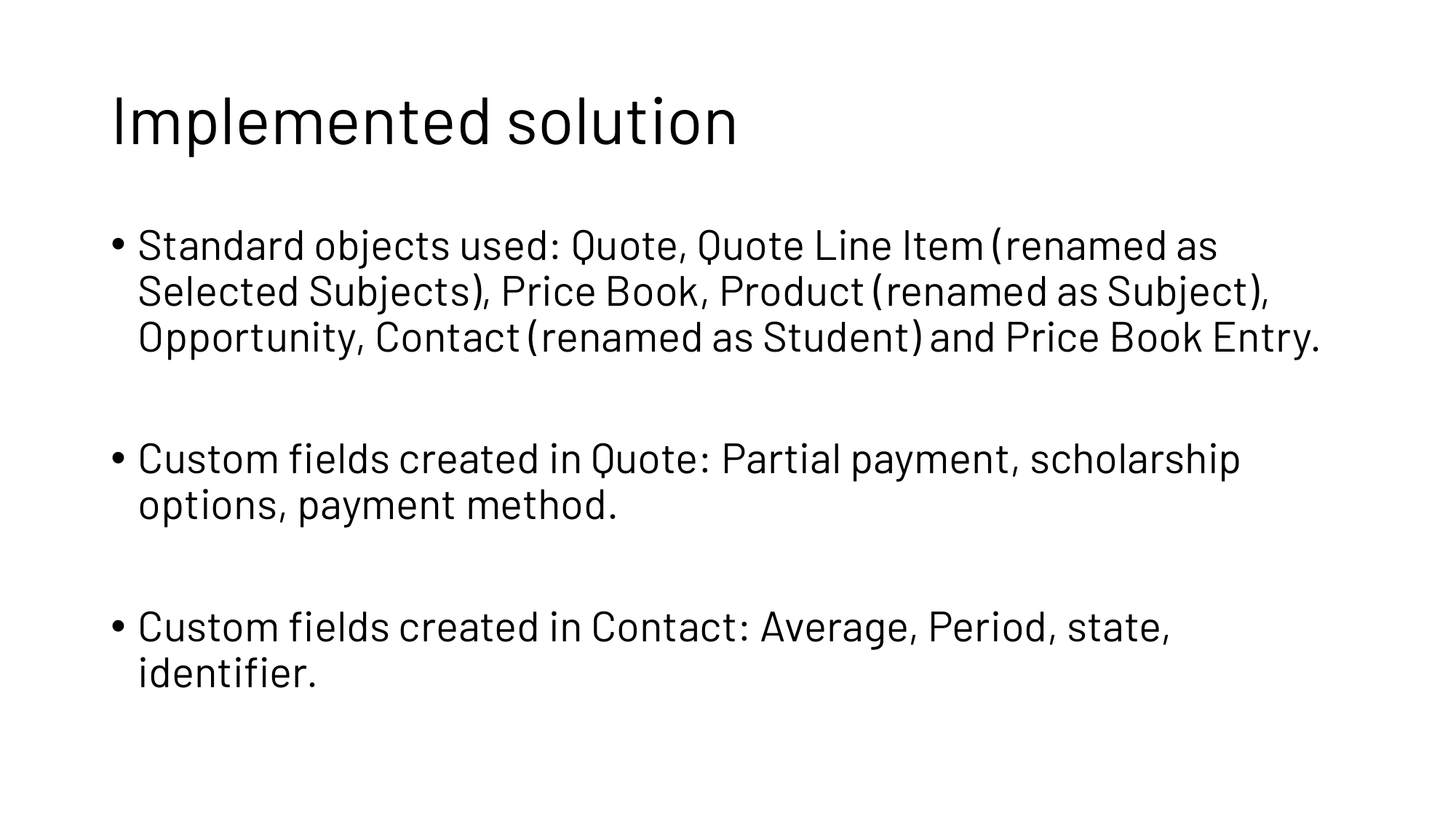

# Implemented solution
Standard objects used: Quote, Quote Line Item (renamed as Selected Subjects), Price Book, Product (renamed as Subject), Opportunity, Contact (renamed as Student) and Price Book Entry.

Custom fields created in Quote: Partial payment, scholarship options, payment method.

Custom fields created in Contact: Average, Period, state, identifier.